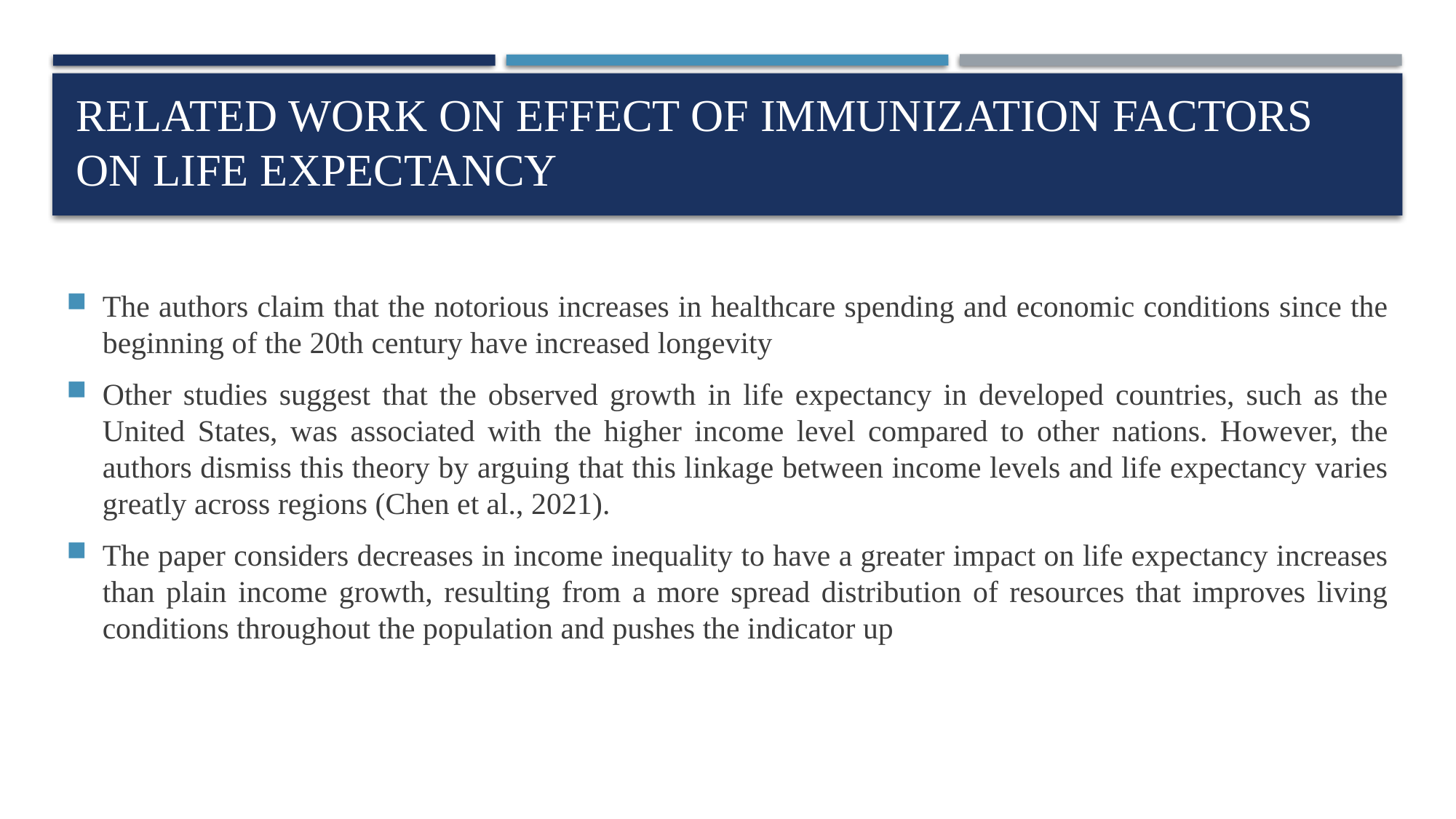

Related work on Effect of Immunization Factors on Life Expectancy
The authors claim that the notorious increases in healthcare spending and economic conditions since the beginning of the 20th century have increased longevity
Other studies suggest that the observed growth in life expectancy in developed countries, such as the United States, was associated with the higher income level compared to other nations. However, the authors dismiss this theory by arguing that this linkage between income levels and life expectancy varies greatly across regions (Chen et al., 2021).
The paper considers decreases in income inequality to have a greater impact on life expectancy increases than plain income growth, resulting from a more spread distribution of resources that improves living conditions throughout the population and pushes the indicator up